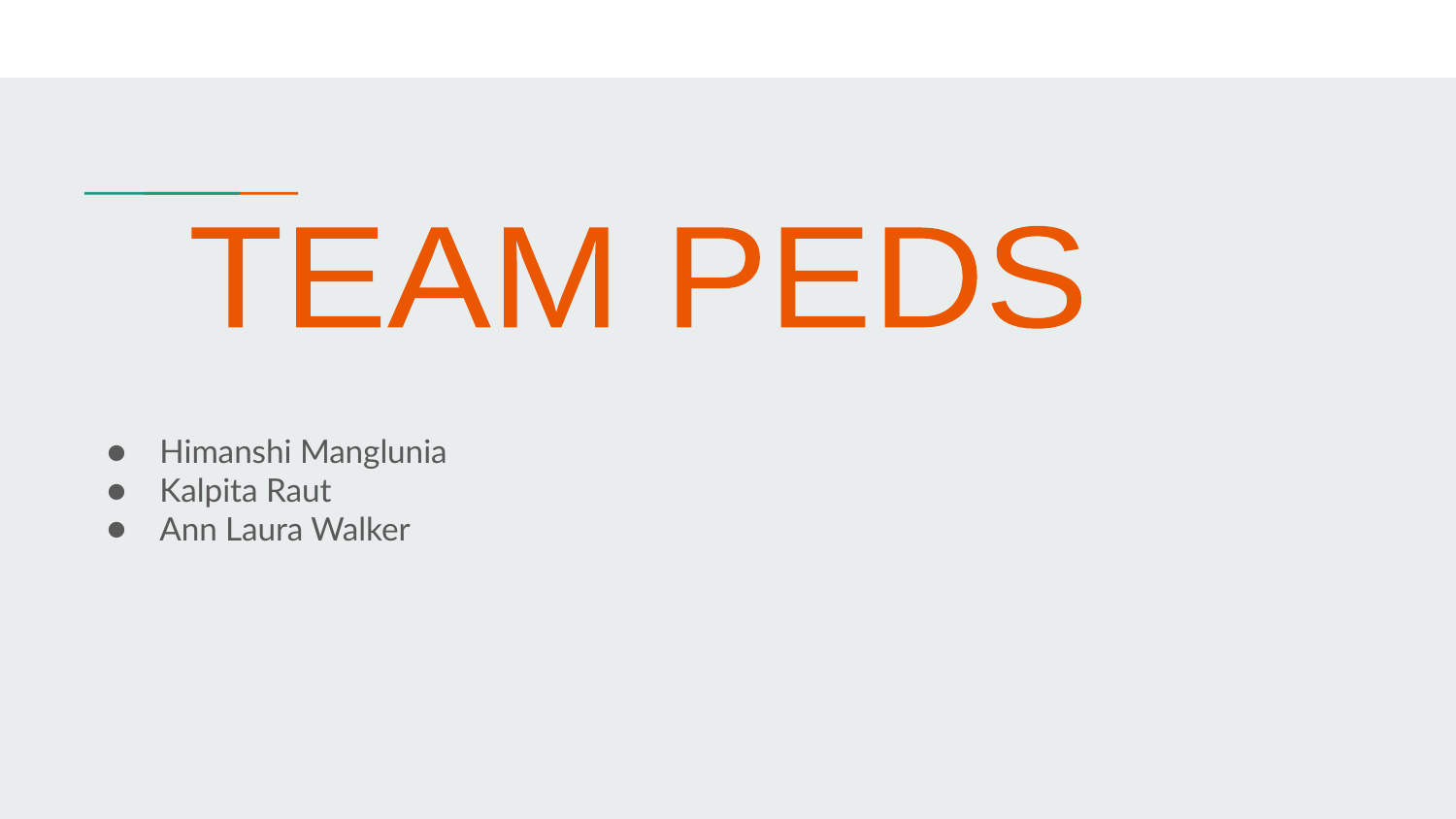

TEAM PEDS
Himanshi Manglunia
Kalpita Raut
Ann Laura Walker